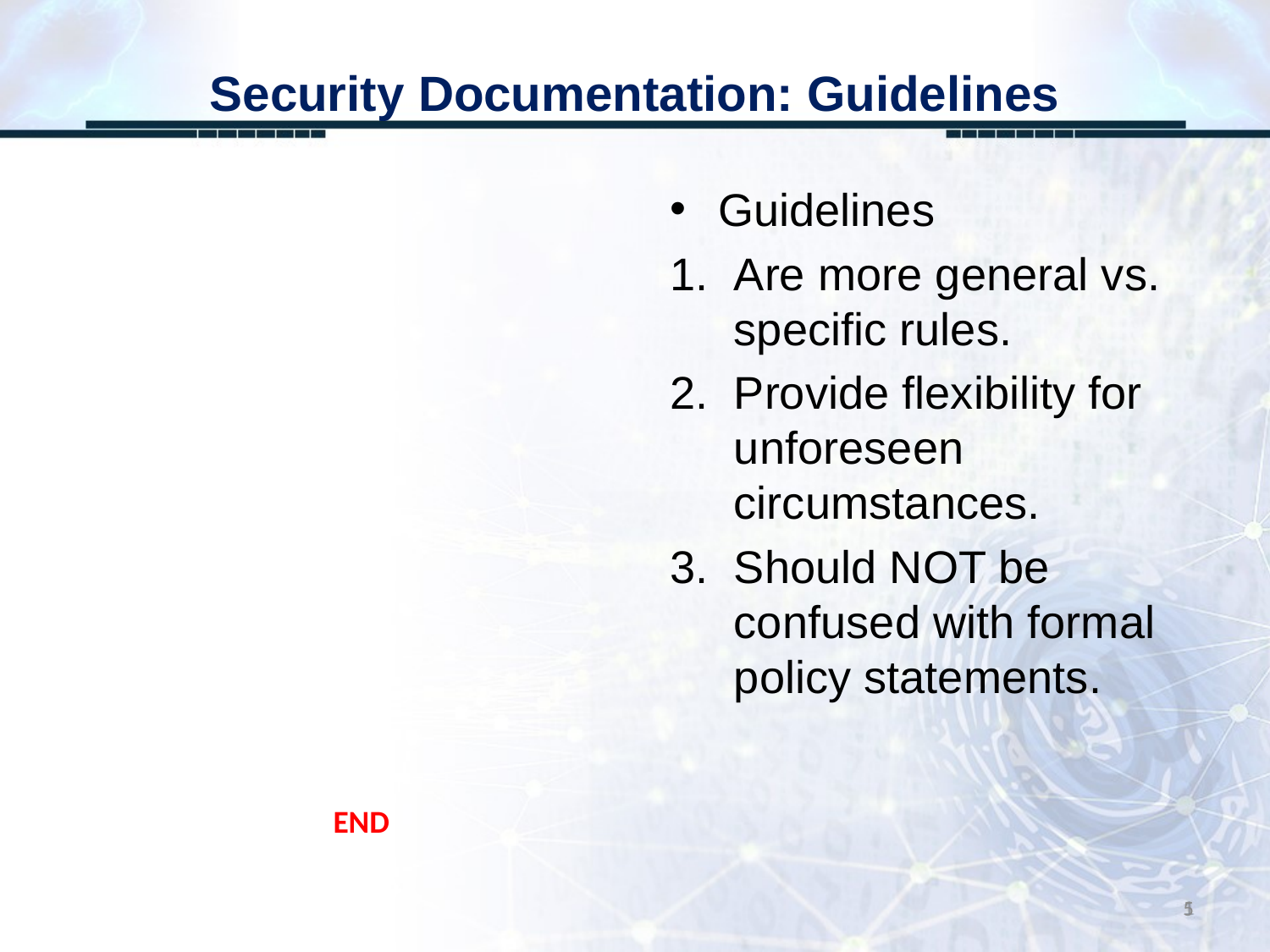

# Security Documentation: Guidelines
Guidelines
Are more general vs. specific rules.
Provide flexibility for unforeseen circumstances.
Should NOT be confused with formal policy statements.

END
5